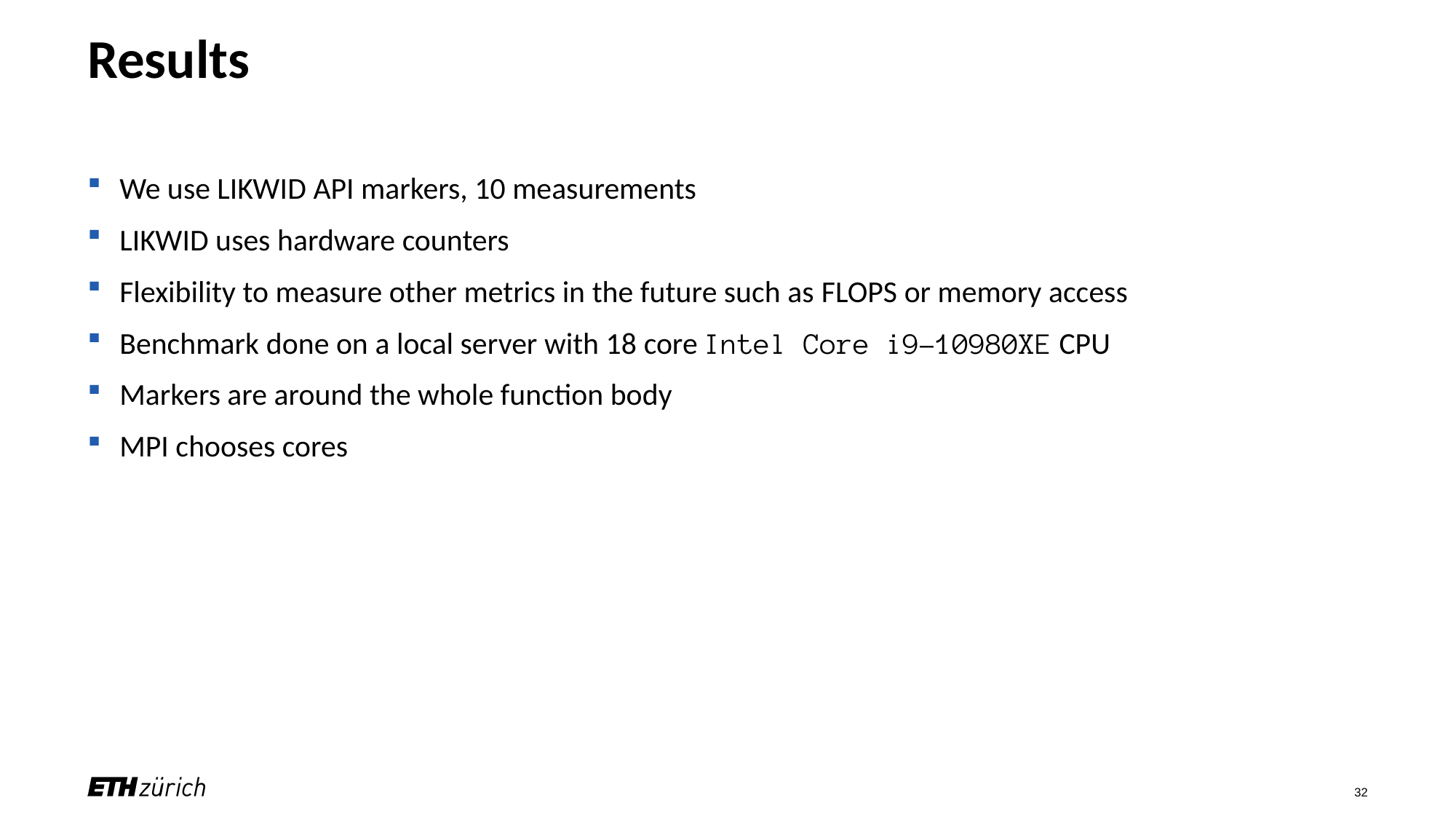

# Results
We use LIKWID API markers, 10 measurements
LIKWID uses hardware counters
Flexibility to measure other metrics in the future such as FLOPS or memory access
Benchmark done on a local server with 18 core Intel Core i9-10980XE CPU
Markers are around the whole function body
MPI chooses cores

32